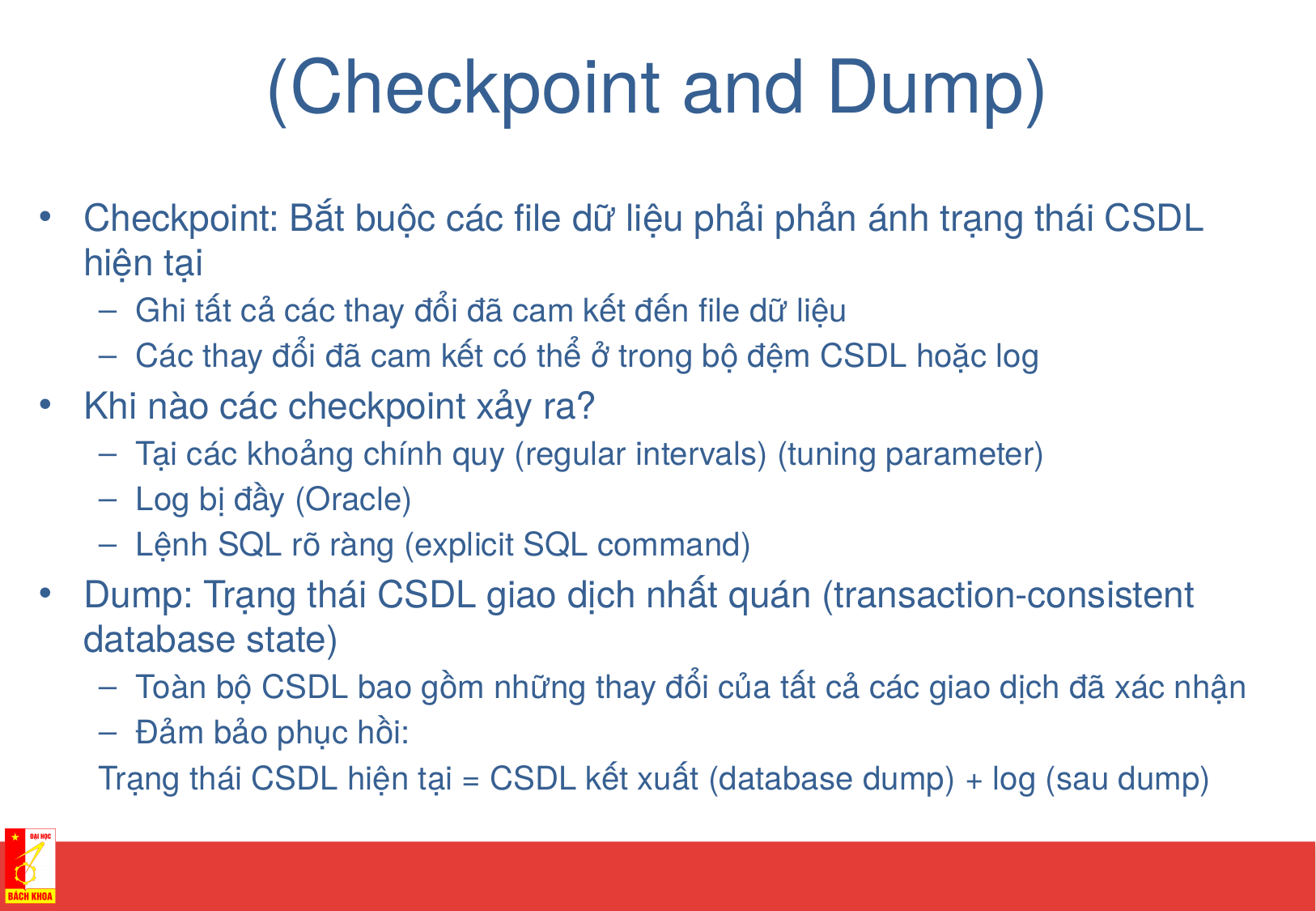

# (Checkpoint and Dump)
Checkpoint: Bắt buộc các file dữ liệu phải phản ánh trạng thái CSDL hiện tại
Ghi tất cả các thay đổi đã cam kết đến file dữ liệu
Các thay đổi đã cam kết có thể ở trong bộ đệm CSDL hoặc log
Khi nào các checkpoint xảy ra?
Tại các khoảng chính quy (regular intervals) (tuning parameter)
Log bị đầy (Oracle)
Lệnh SQL rõ ràng (explicit SQL command)
Dump: Trạng thái CSDL giao dịch nhất quán (transaction-consistent database state)
Toàn bộ CSDL bao gồm những thay đổi của tất cả các giao dịch đã xác nhận
Đảm bảo phục hồi:
	Trạng thái CSDL hiện tại = CSDL kết xuất (database dump) + log (sau dump)